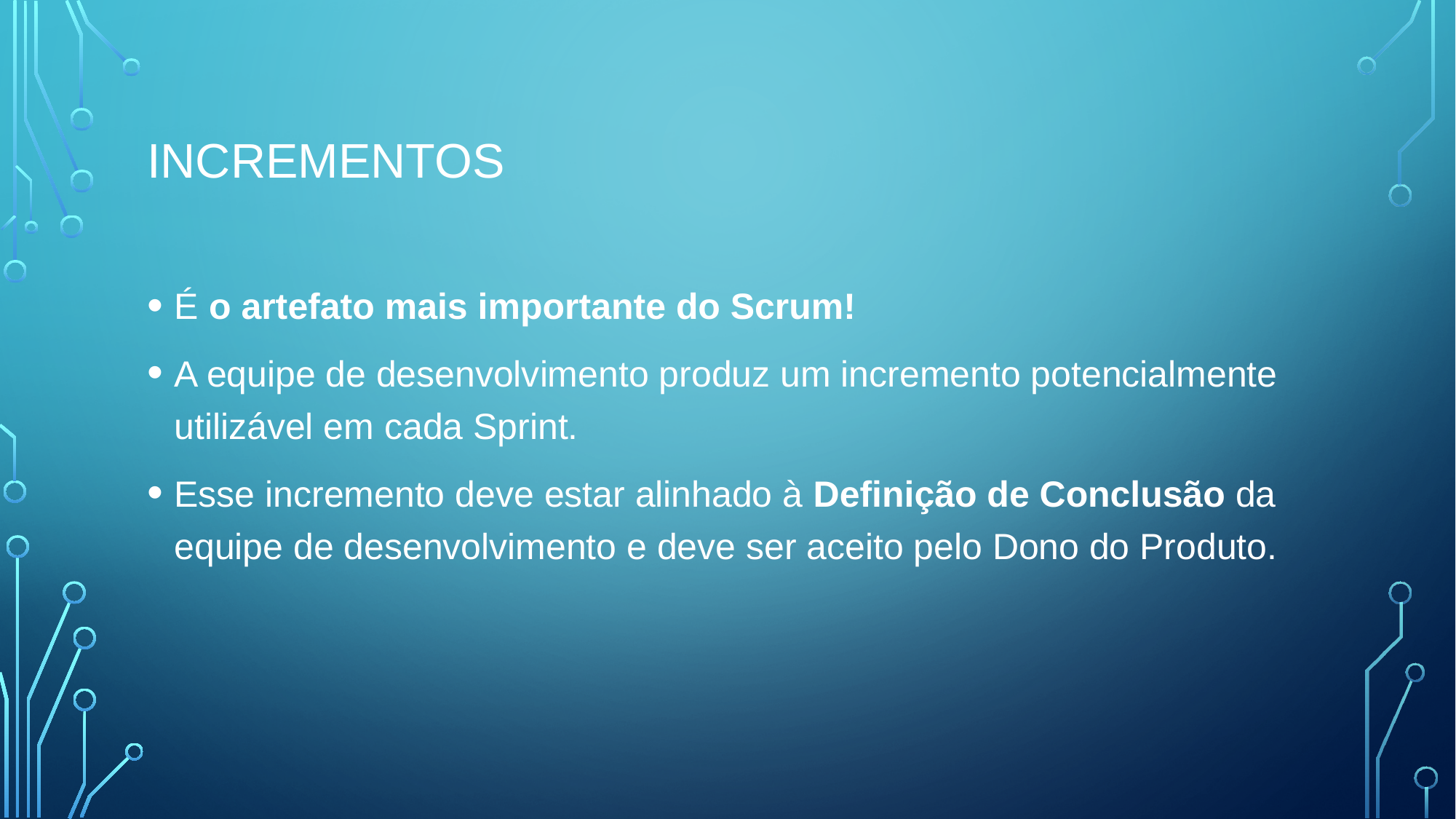

# INcrementos
É o artefato mais importante do Scrum!
A equipe de desenvolvimento produz um incremento potencialmente utilizável em cada Sprint.
Esse incremento deve estar alinhado à Definição de Conclusão da equipe de desenvolvimento e deve ser aceito pelo Dono do Produto.